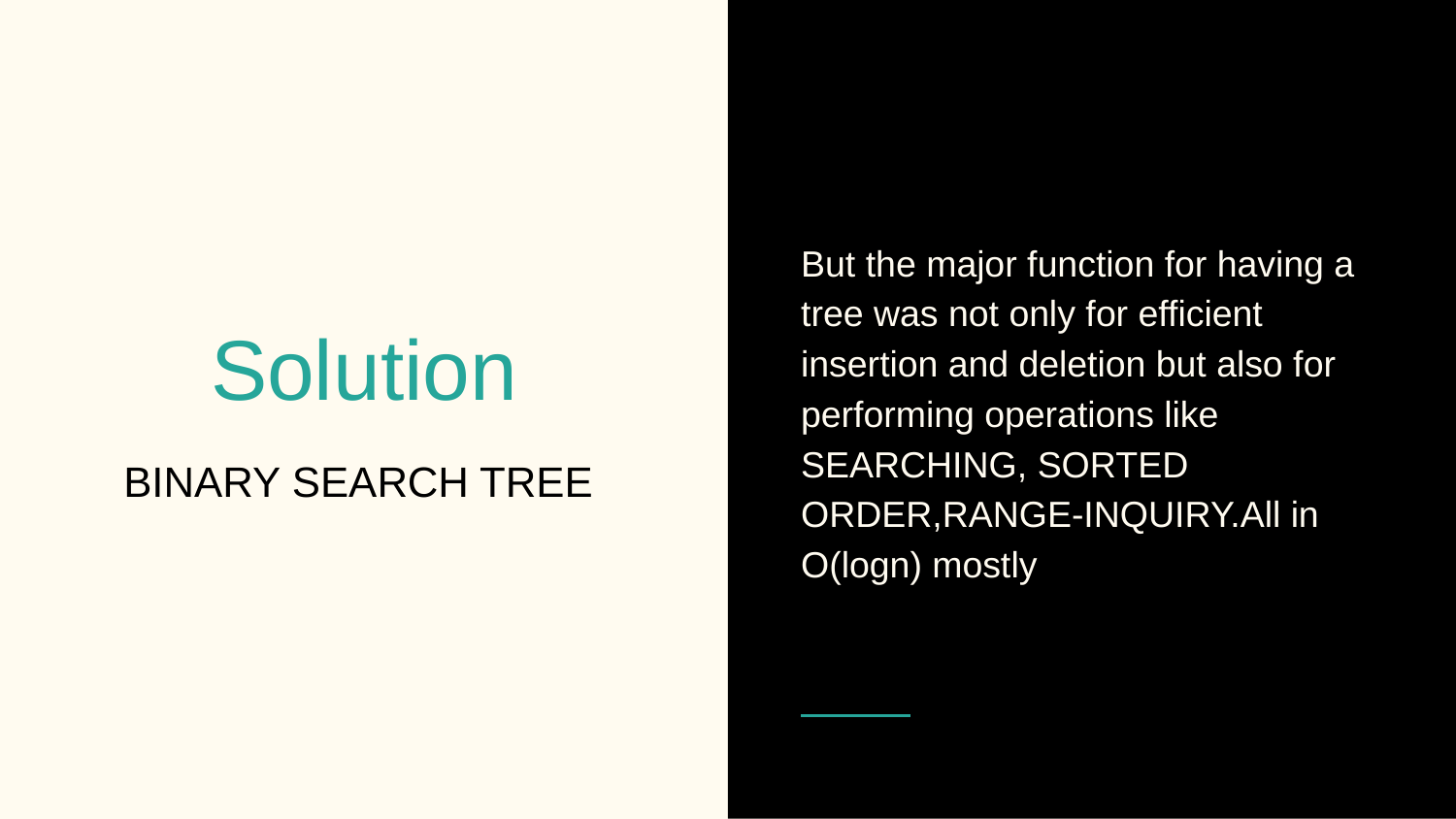

But the major function for having a tree was not only for efficient insertion and deletion but also for performing operations like SEARCHING, SORTED ORDER,RANGE-INQUIRY.All in O(logn) mostly
# Solution
BINARY SEARCH TREE